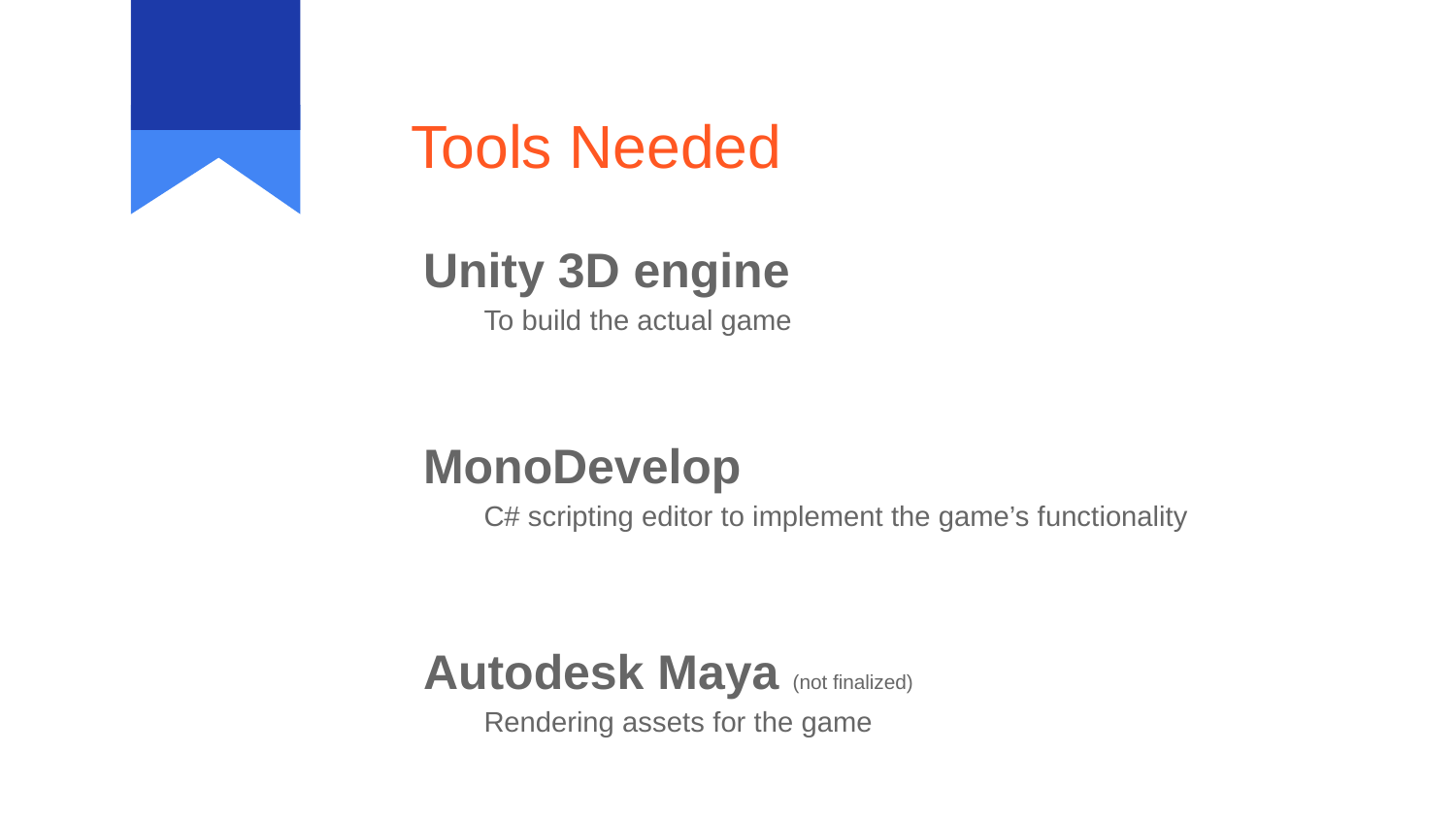

# Tools Needed
Unity 3D engine
To build the actual game
MonoDevelop
C# scripting editor to implement the game’s functionality
Autodesk Maya (not finalized)
Rendering assets for the game